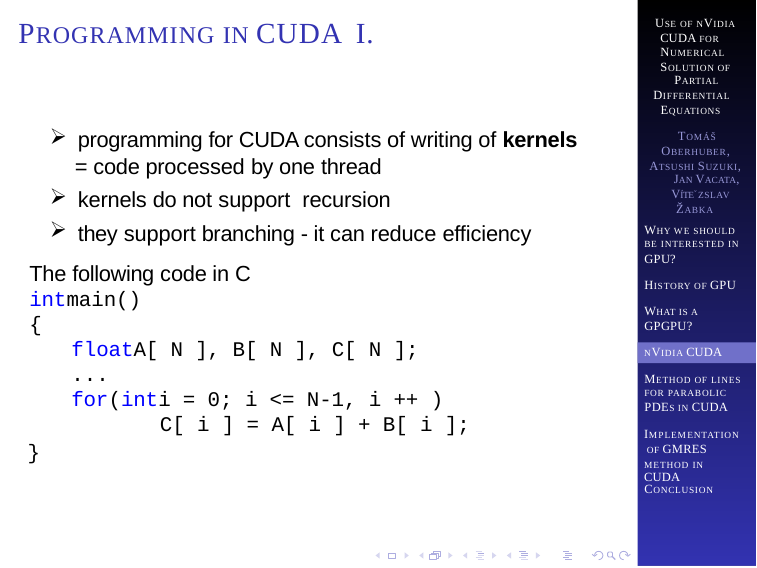

# PROGRAMMING IN CUDA I.
USE OF NVIDIA  CUDA FOR  NUMERICAL  SOLUTION OF
PARTIAL
DIFFERENTIAL
EQUATIONS
programming for CUDA consists of writing of kernels
= code processed by one thread
kernels do not support  recursion
they support branching - it can reduce efficiency
The following code in C
intmain()
{
floatA[ N ], B[ N ], C[ N ];
...
for(inti = 0; i <= N-1, i ++ )  C[ i ] = A[ i ] + B[ i ];
}
TOMÁŠ
OBERHUBER,  ATSUSHI SUZUKI,
JAN VACATA,
VÍTEˇ ZSLAV ŽABKA
WHY WE SHOULD  BE INTERESTED IN  GPU?

HISTORY OF GPU
WHAT IS A
GPGPU?

NVIDIA CUDA
METHOD OF LINES  FOR PARABOLIC  PDES IN CUDA
IMPLEMENTATION  OF GMRES
METHOD IN CUDA
CONCLUSION